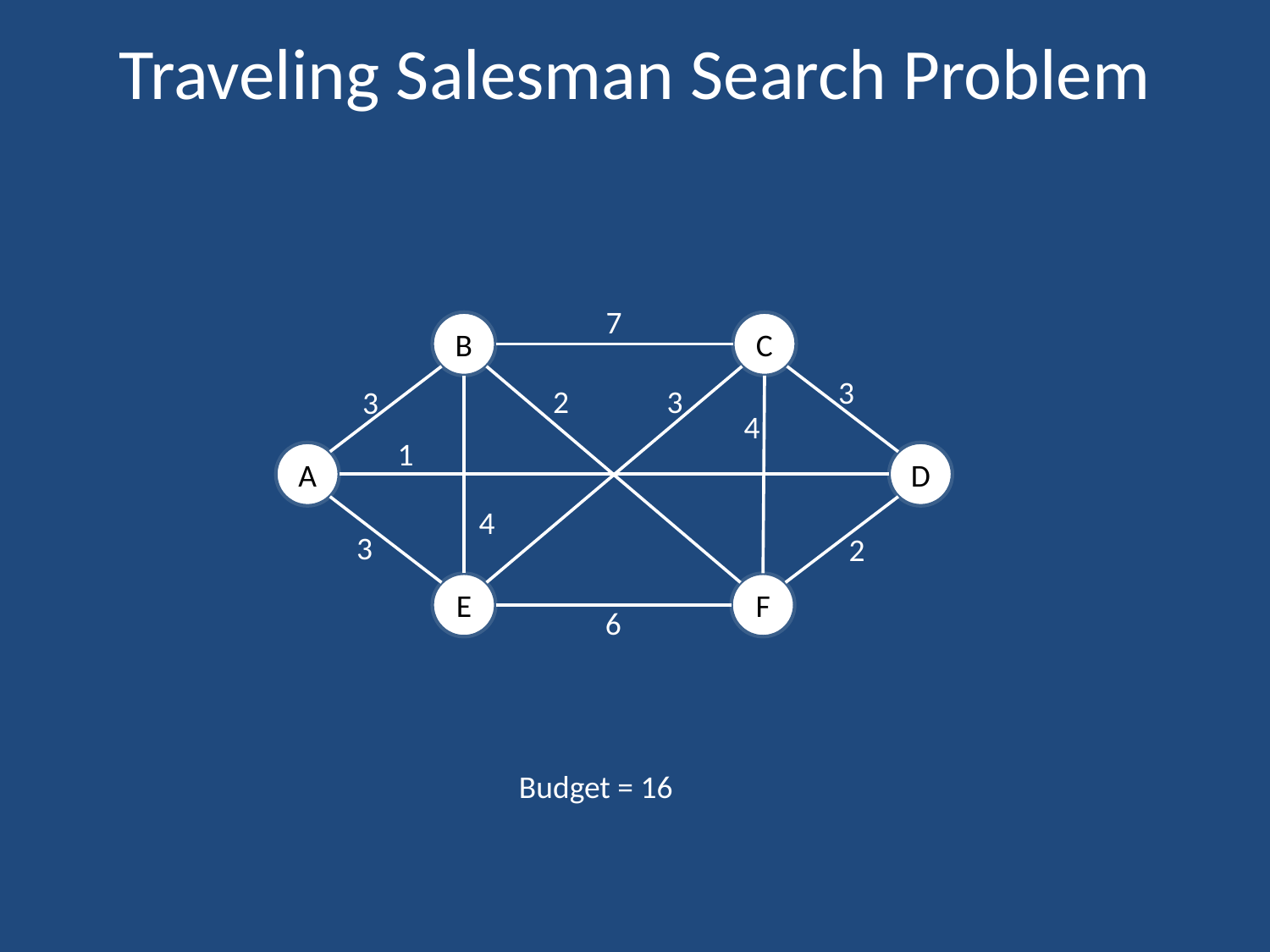

# Traveling Salesman Search Problem
7
B
C

3
2
3
3
4
1
A
D
4
3
2
E
F
6
Budget = 16